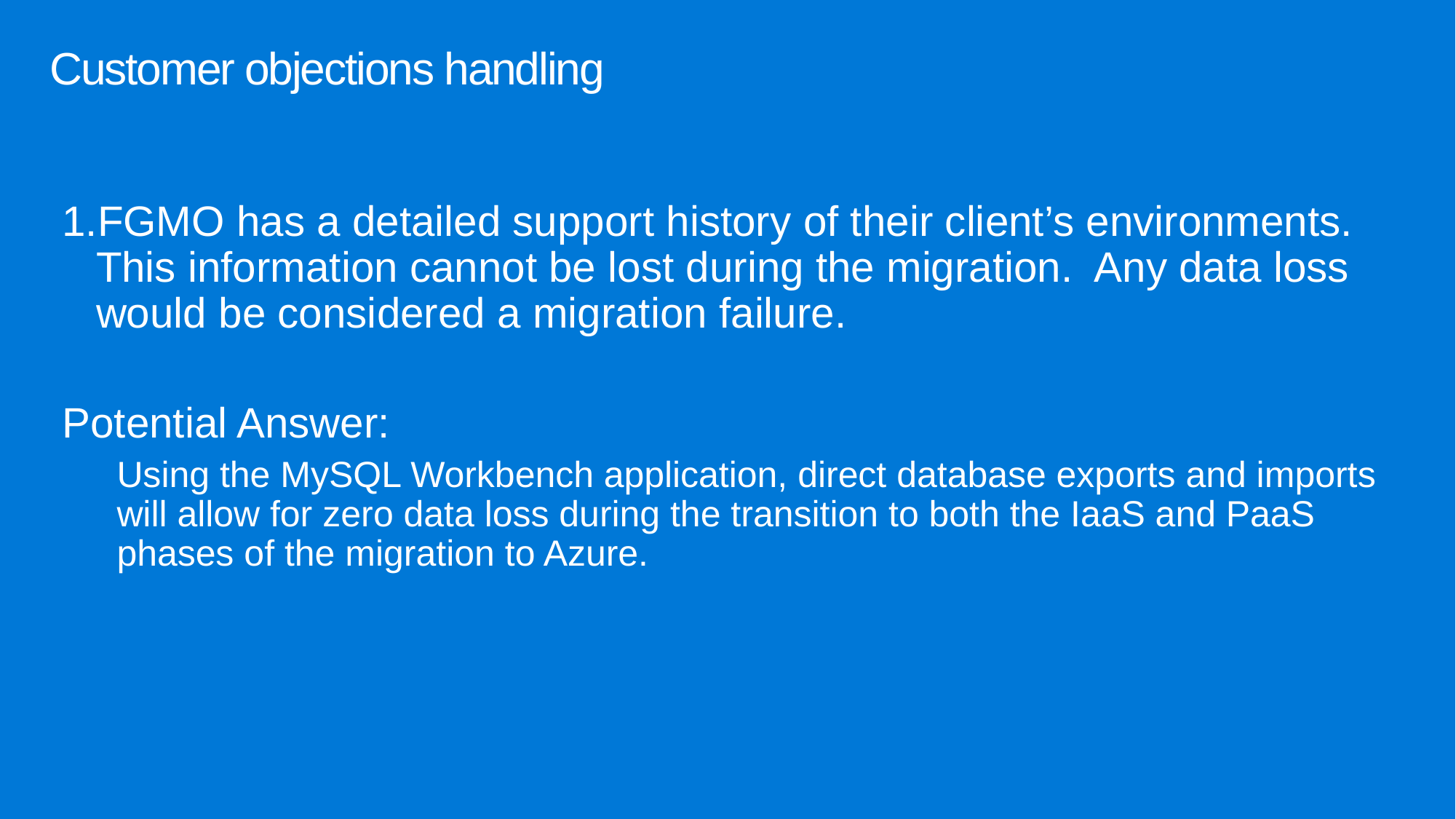

# Customer objections handling
FGMO has a detailed support history of their client’s environments.  This information cannot be lost during the migration.  Any data loss would be considered a migration failure.

Potential Answer:
Using the MySQL Workbench application, direct database exports and imports will allow for zero data loss during the transition to both the IaaS and PaaS phases of the migration to Azure.